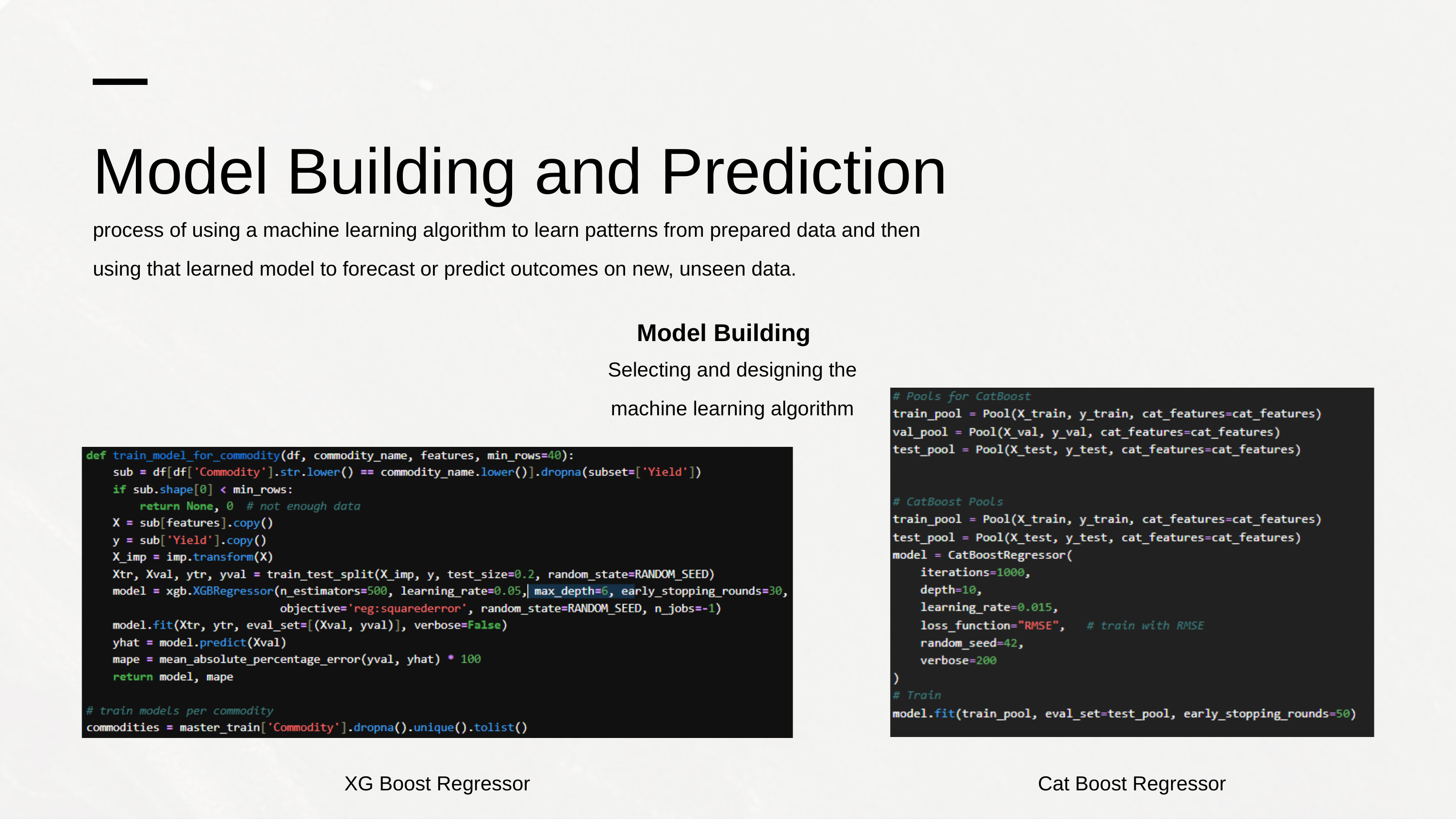

Model Building and Prediction
process of using a machine learning algorithm to learn patterns from prepared data and then using that learned model to forecast or predict outcomes on new, unseen data.
Model Building
Selecting and designing the machine learning algorithm

XG Boost Regressor
Cat Boost Regressor